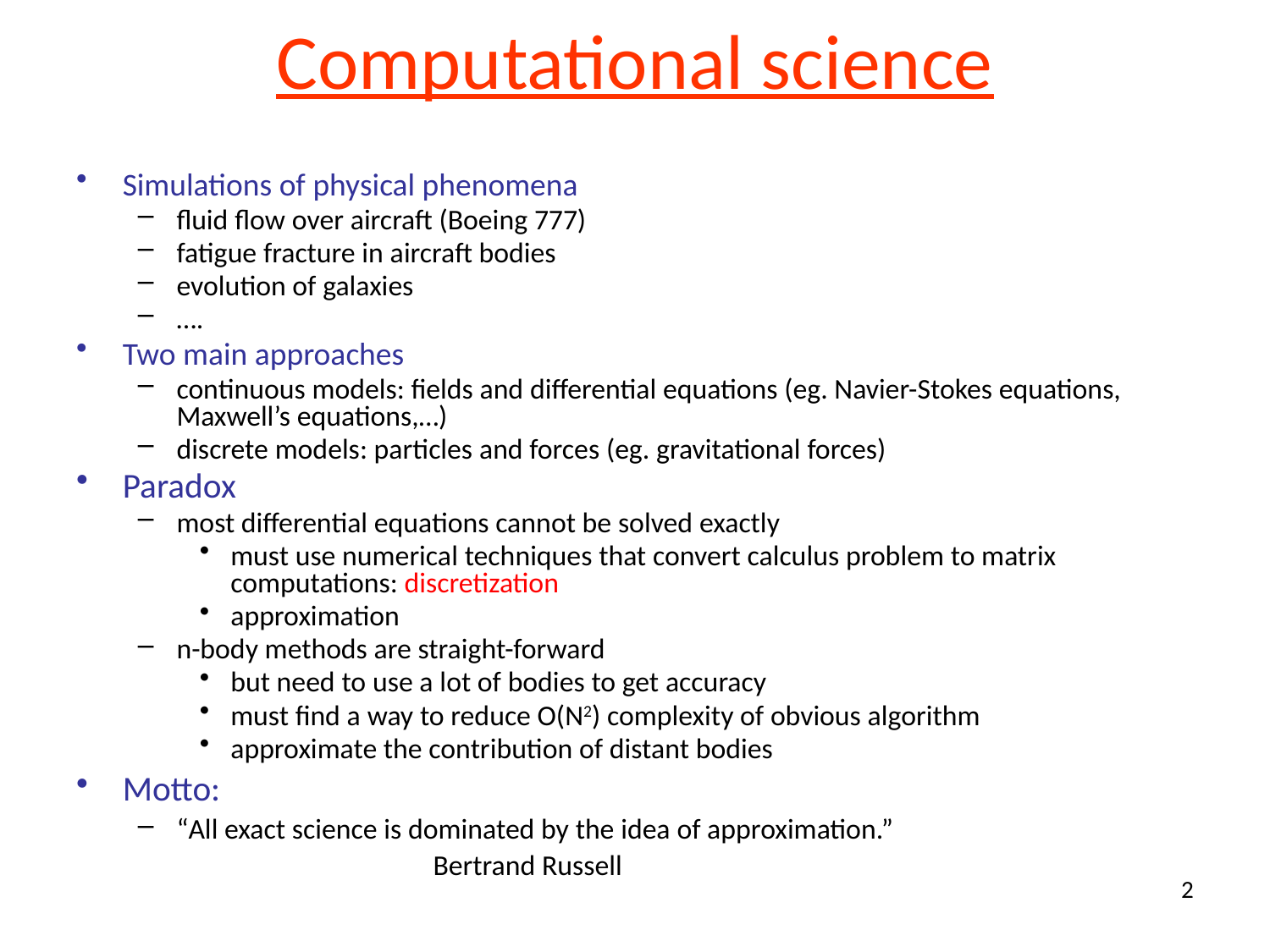

# Computational science
Simulations of physical phenomena
fluid flow over aircraft (Boeing 777)
fatigue fracture in aircraft bodies
evolution of galaxies
….
Two main approaches
continuous models: fields and differential equations (eg. Navier-Stokes equations, Maxwell’s equations,…)
discrete models: particles and forces (eg. gravitational forces)
Paradox
most differential equations cannot be solved exactly
must use numerical techniques that convert calculus problem to matrix computations: discretization
approximation
n-body methods are straight-forward
but need to use a lot of bodies to get accuracy
must find a way to reduce O(N2) complexity of obvious algorithm
approximate the contribution of distant bodies
Motto:
“All exact science is dominated by the idea of approximation.”
                                             Bertrand Russell

2